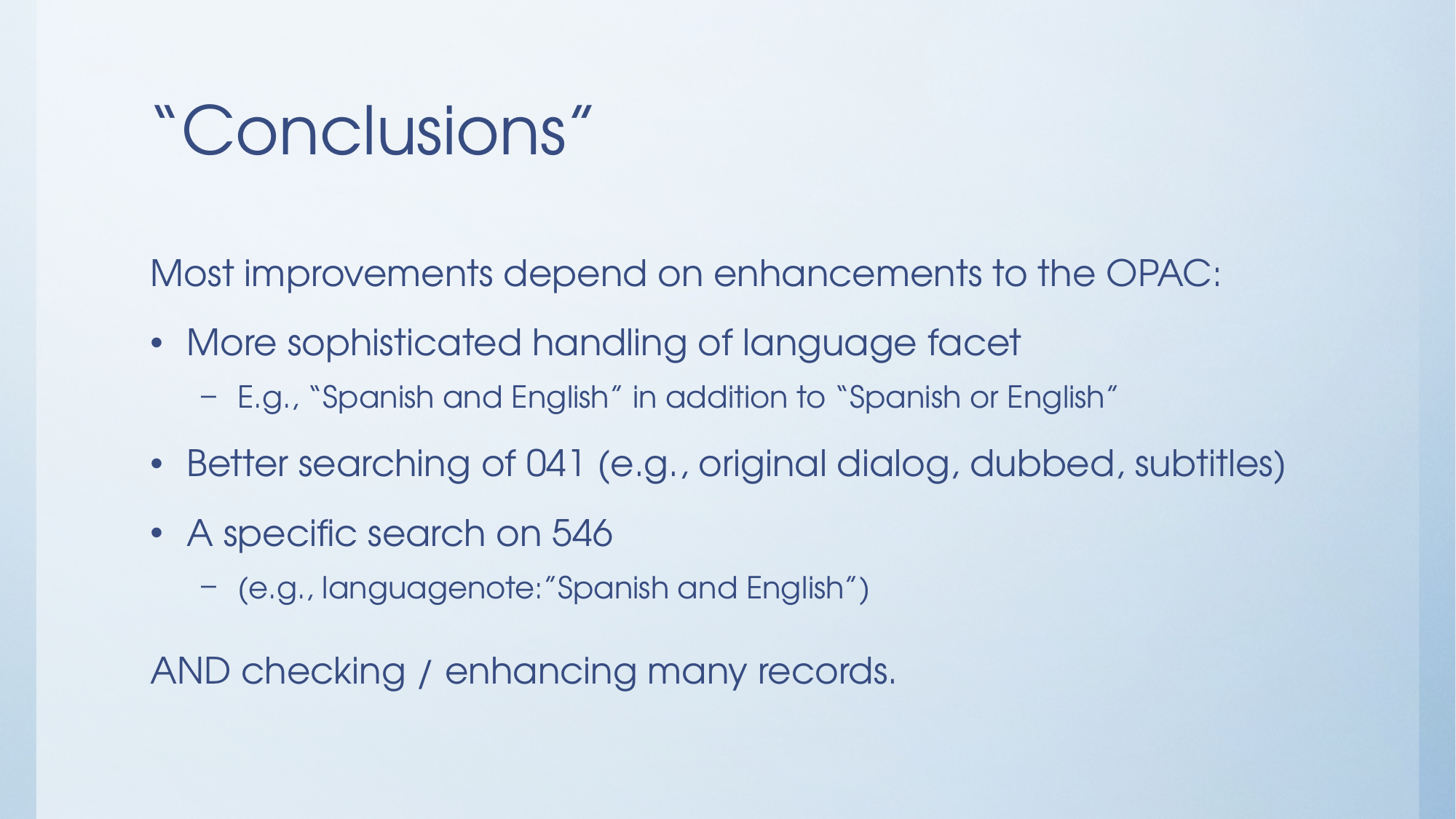

# “Conclusions”
Most improvements depend on enhancements to the OPAC:
More sophisticated handling of language facet
E.g., “Spanish and English” in addition to “Spanish or English”
Better searching of 041 (e.g., original dialog, dubbed, subtitles)
A specific search on 546
(e.g., languagenote:”Spanish and English”)
AND checking / enhancing many records.